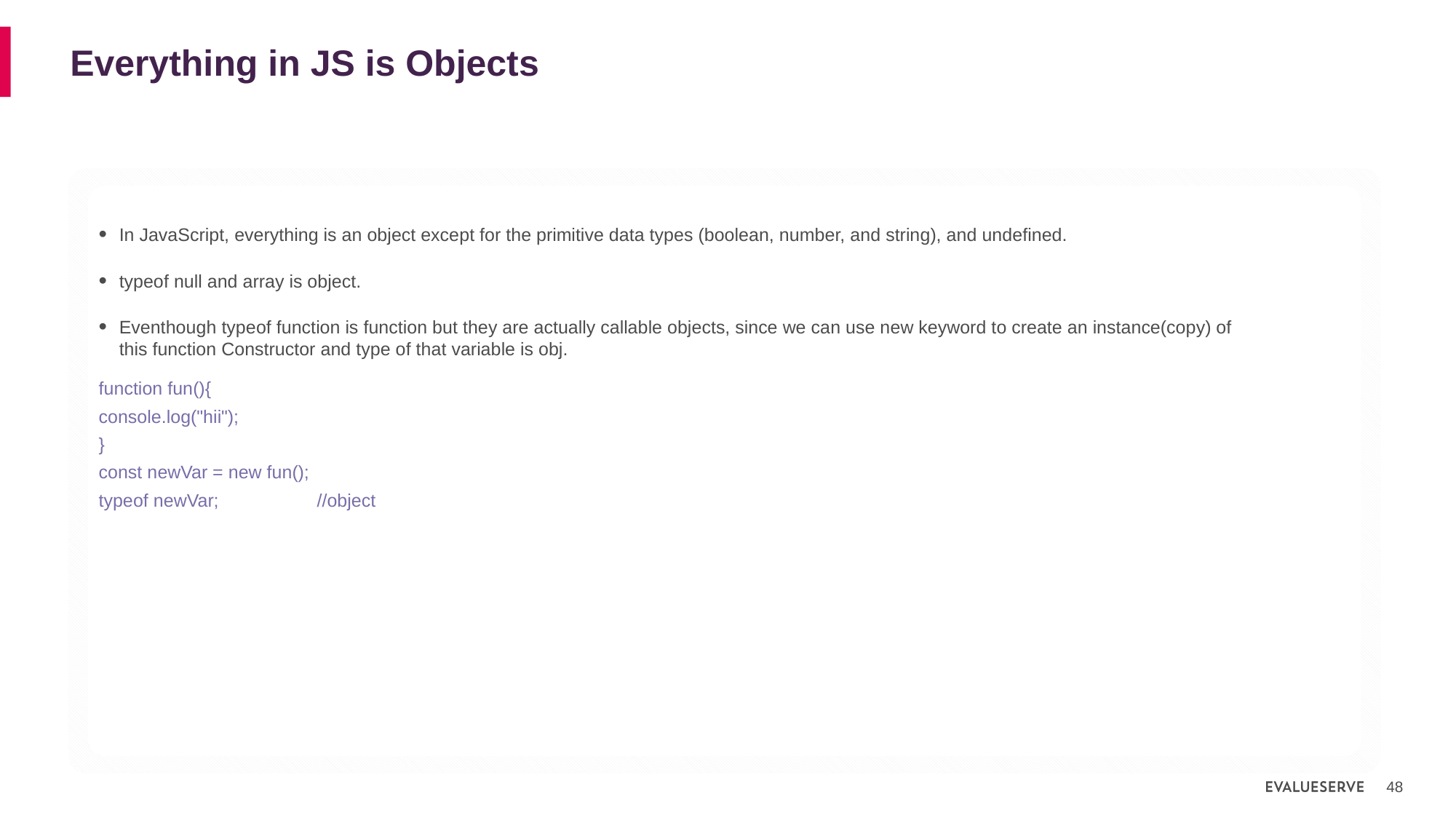

# Everything in JS is Objects

In JavaScript, everything is an object except for the primitive data types (boolean, number, and string), and undefined.
typeof null and array is object.
Eventhough typeof function is function but they are actually callable objects, since we can use new keyword to create an instance(copy) of this function Constructor and type of that variable is obj.
function fun(){
console.log("hii");
}
const newVar = new fun();
typeof newVar;  	//object
48